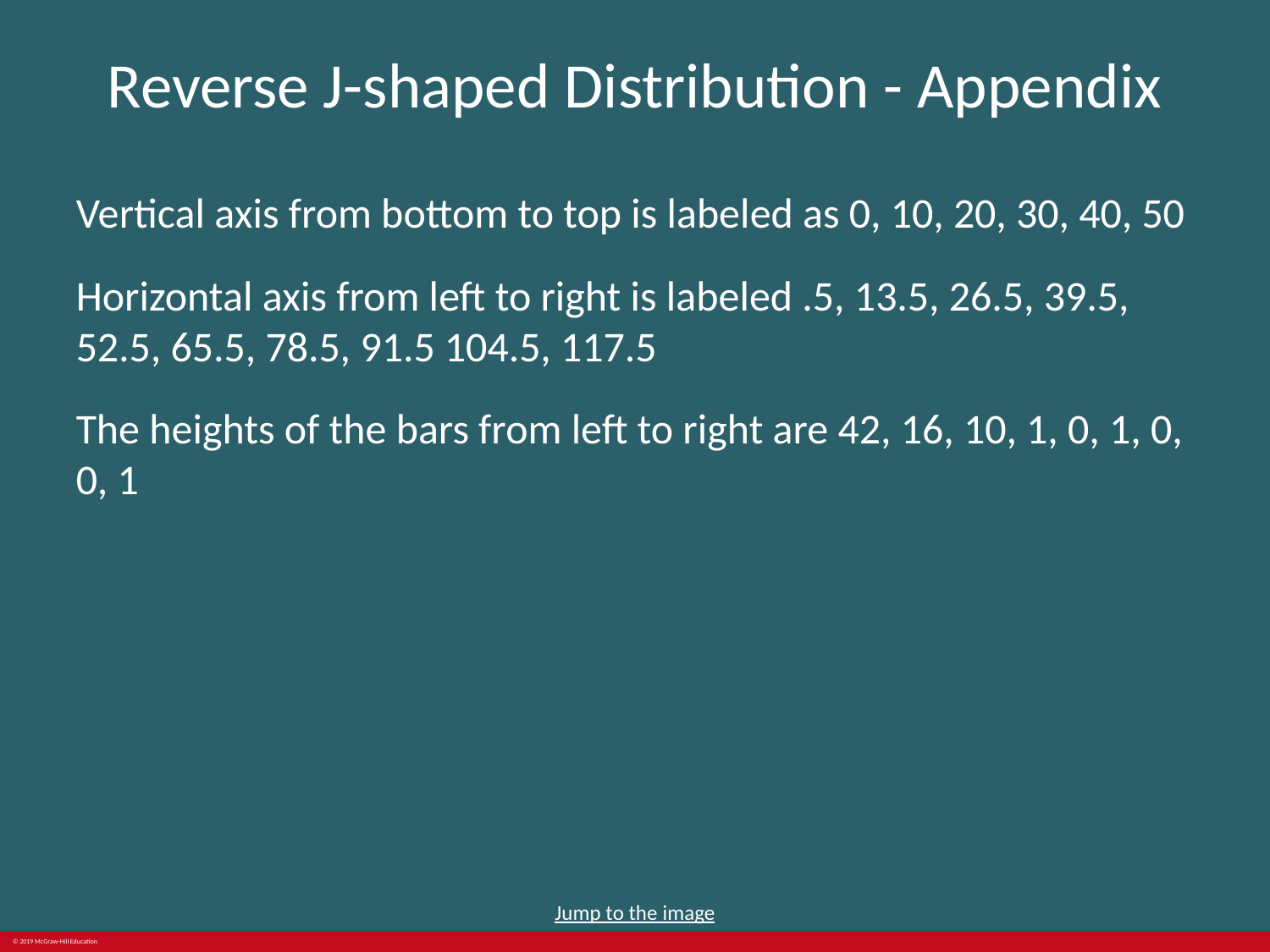

# Reverse J-shaped Distribution - Appendix
Vertical axis from bottom to top is labeled as 0, 10, 20, 30, 40, 50
Horizontal axis from left to right is labeled .5, 13.5, 26.5, 39.5, 52.5, 65.5, 78.5, 91.5 104.5, 117.5
The heights of the bars from left to right are 42, 16, 10, 1, 0, 1, 0, 0, 1
Jump to the image